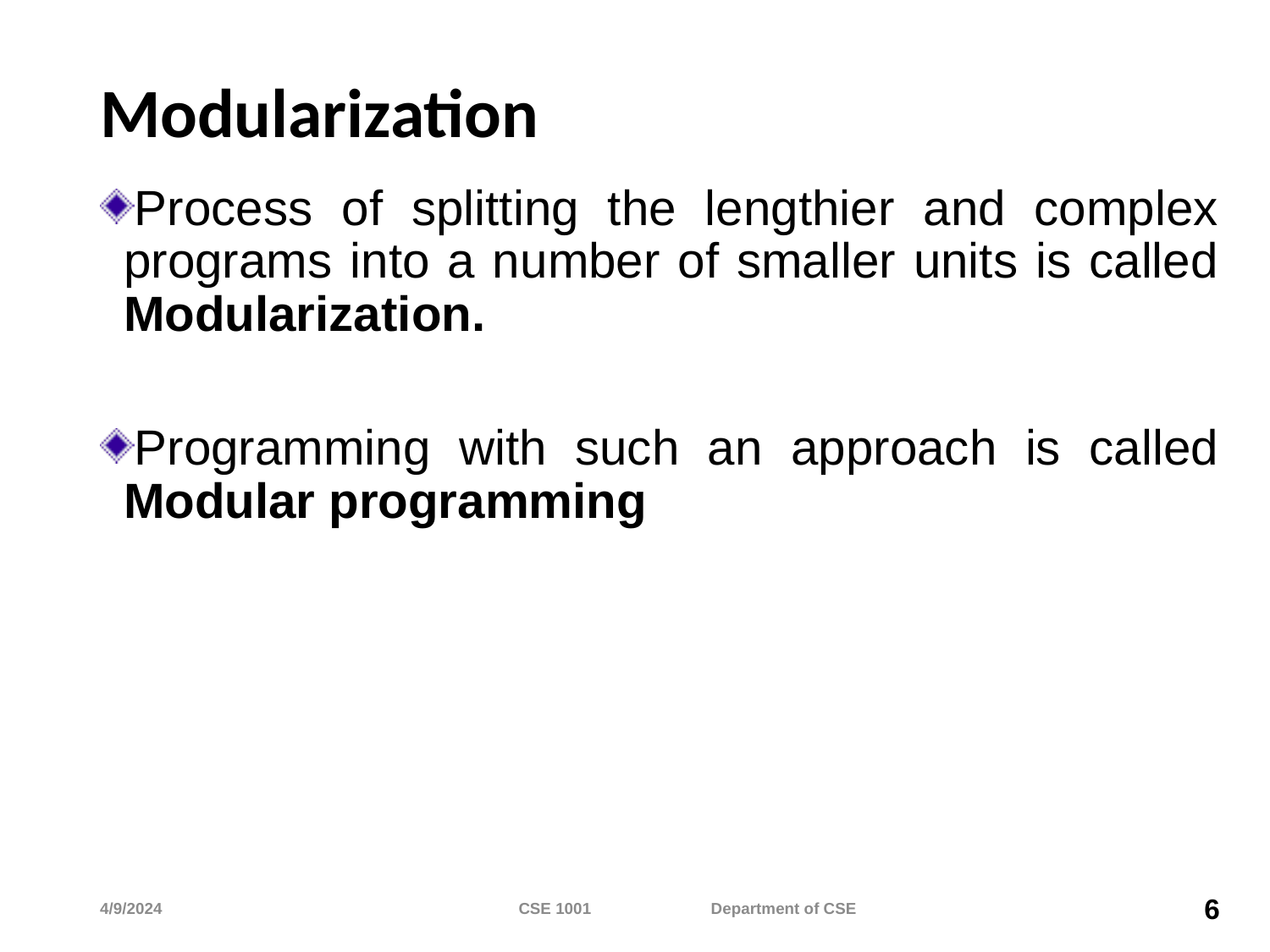

# Modularization
Process of splitting the lengthier and complex programs into a number of smaller units is called Modularization.

Programming with such an approach is called Modular programming
4/9/2024
CSE 1001                           Department of CSE
6